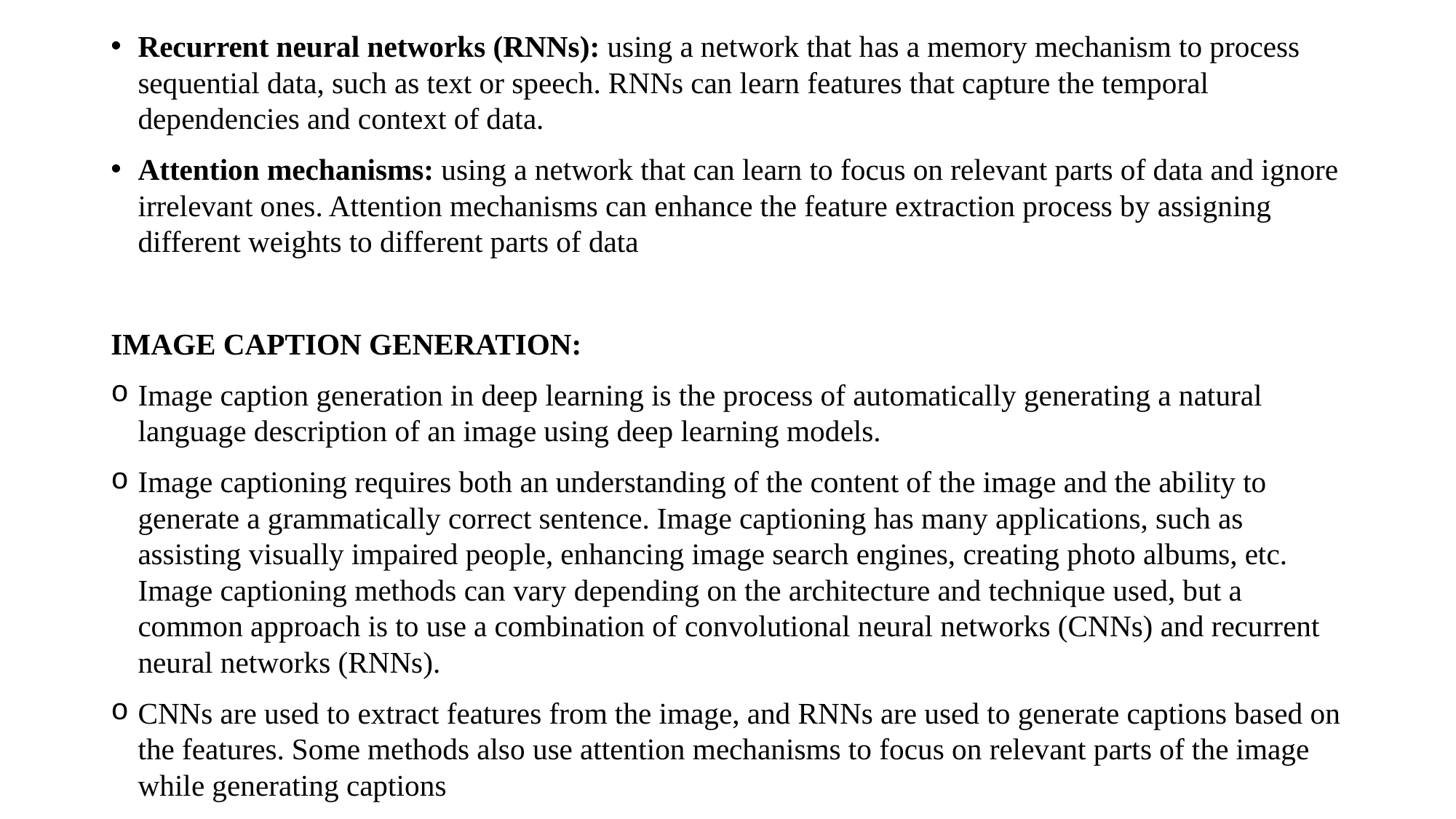

Recurrent neural networks (RNNs): using a network that has a memory mechanism to process sequential data, such as text or speech. RNNs can learn features that capture the temporal dependencies and context of data.
Attention mechanisms: using a network that can learn to focus on relevant parts of data and ignore irrelevant ones. Attention mechanisms can enhance the feature extraction process by assigning different weights to different parts of data

IMAGE CAPTION GENERATION:
Image caption generation in deep learning is the process of automatically generating a natural language description of an image using deep learning models.
Image captioning requires both an understanding of the content of the image and the ability to generate a grammatically correct sentence. Image captioning has many applications, such as assisting visually impaired people, enhancing image search engines, creating photo albums, etc. Image captioning methods can vary depending on the architecture and technique used, but a common approach is to use a combination of convolutional neural networks (CNNs) and recurrent neural networks (RNNs).
CNNs are used to extract features from the image, and RNNs are used to generate captions based on the features. Some methods also use attention mechanisms to focus on relevant parts of the image while generating captions